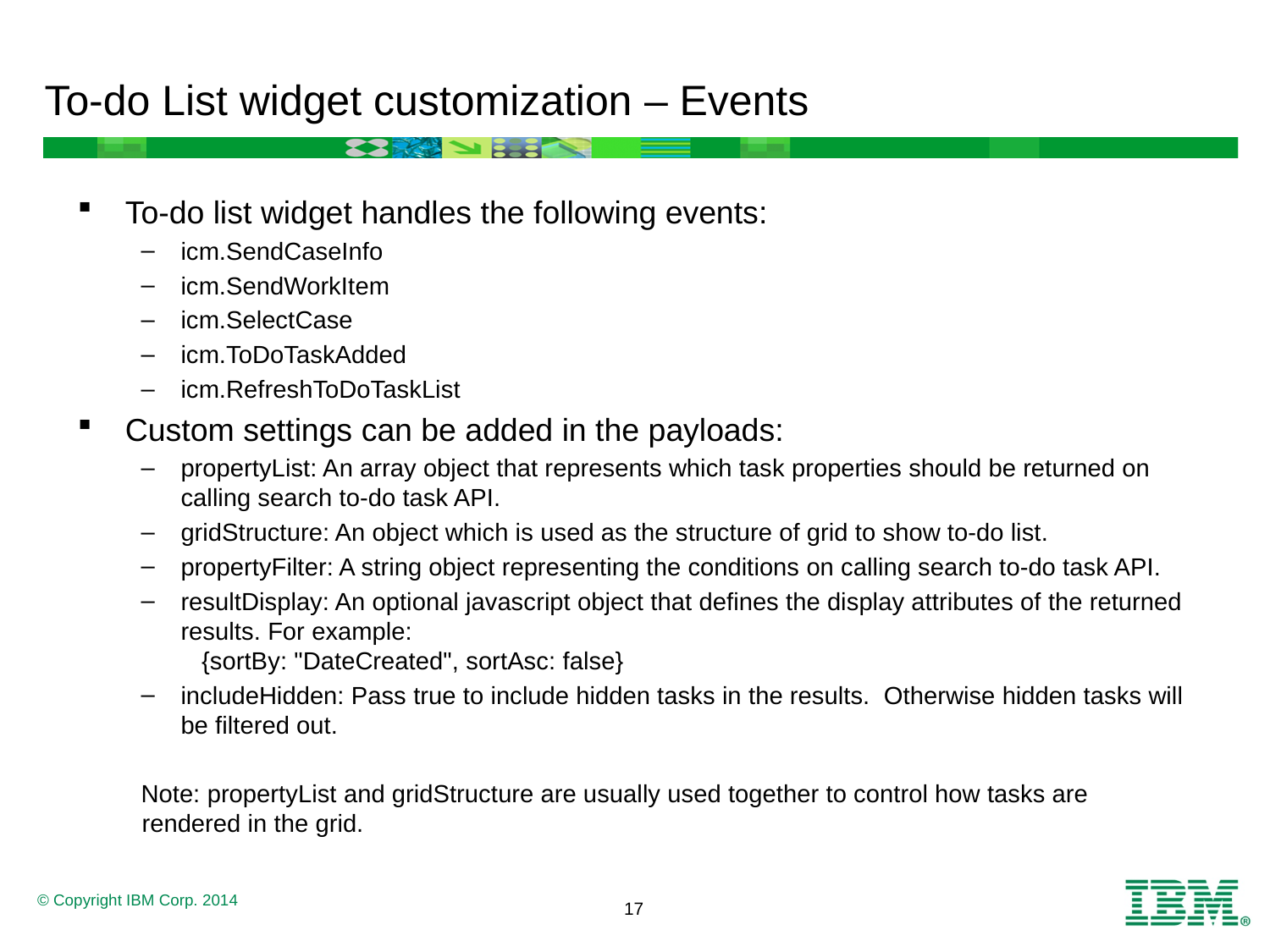

# To-do List widget customization – Events
To-do list widget handles the following events:
icm.SendCaseInfo
icm.SendWorkItem
icm.SelectCase
icm.ToDoTaskAdded
icm.RefreshToDoTaskList
Custom settings can be added in the payloads:
propertyList: An array object that represents which task properties should be returned on calling search to-do task API.
gridStructure: An object which is used as the structure of grid to show to-do list.
propertyFilter: A string object representing the conditions on calling search to-do task API.
resultDisplay: An optional javascript object that defines the display attributes of the returned results. For example:
   {sortBy: "DateCreated", sortAsc: false}
includeHidden: Pass true to include hidden tasks in the results.  Otherwise hidden tasks will be filtered out.

Note: propertyList and gridStructure are usually used together to control how tasks are rendered in the grid.
17